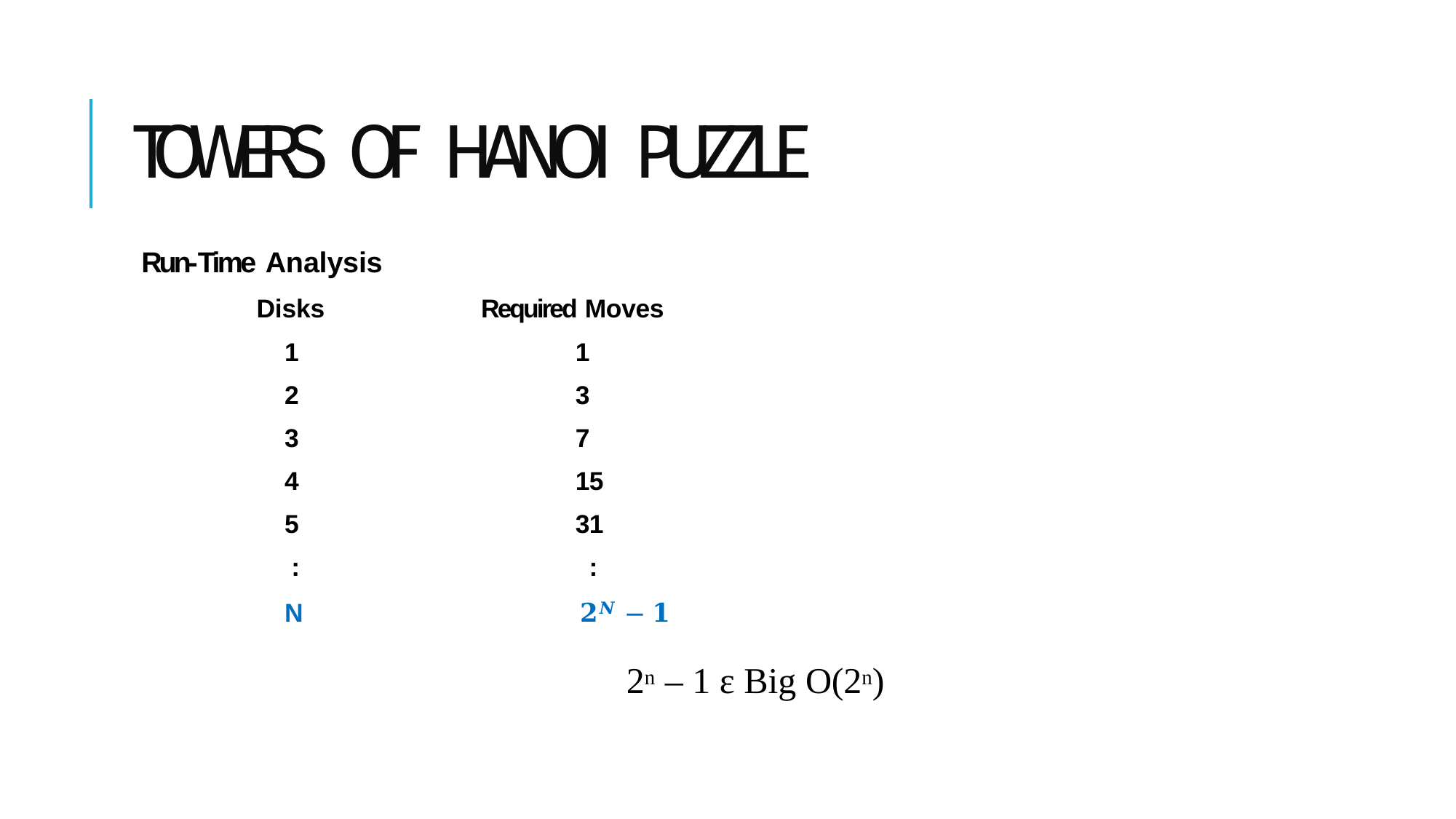

# TOWERS OF HANOI PUZZLE
Run-Time Analysis
Disks	Required Moves
1	1
2	3
3	7
4	15
5	31
:	:
N	𝟐𝑵 − 𝟏
2n – 1 ε Big O(2n)